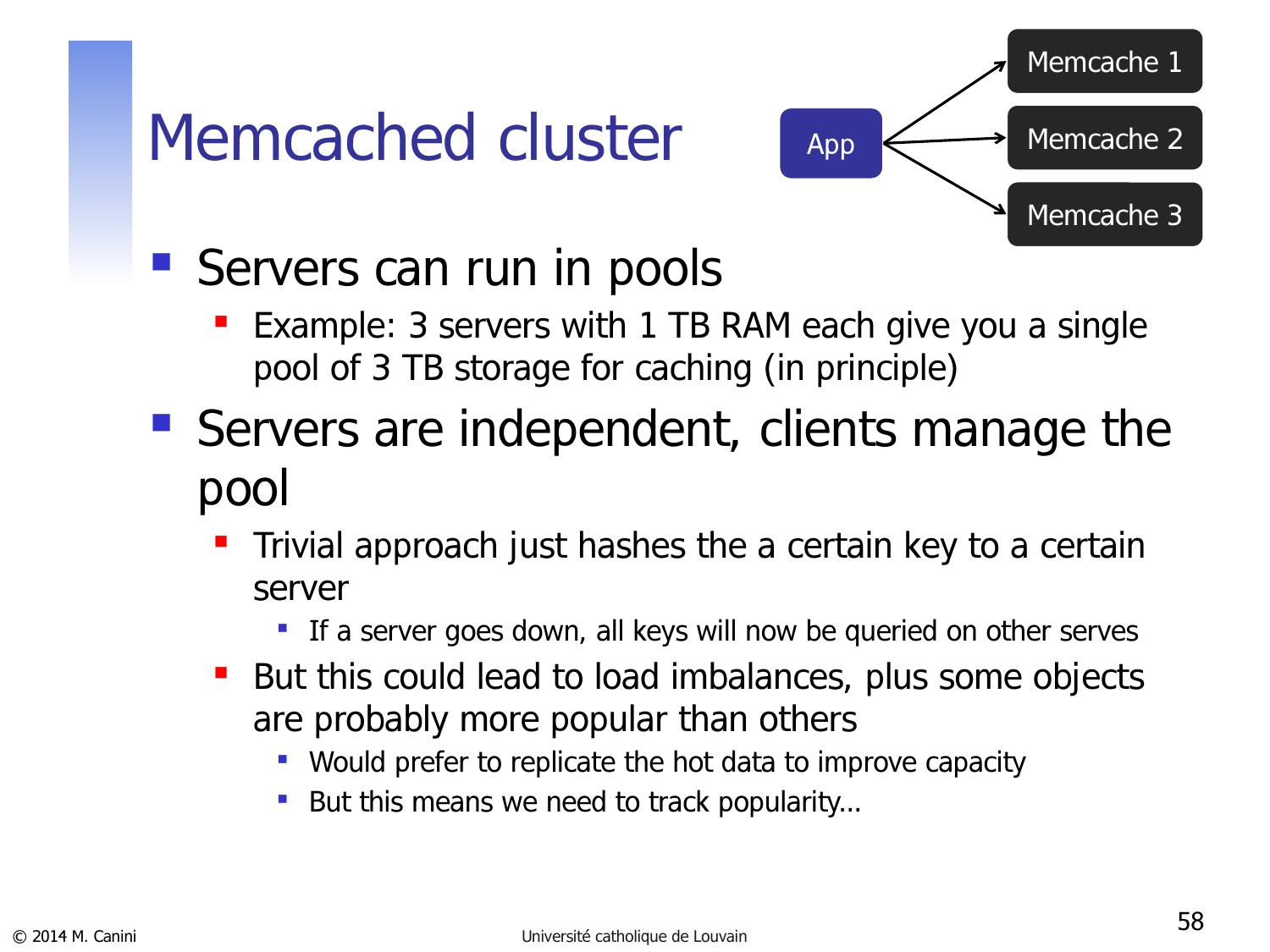

Memcache 1
# Memcached cluster
Memcache 2
App
Memcache 3
Servers can run in pools
Example: 3 servers with 1 TB RAM each give you a single pool of 3 TB storage for caching (in principle)
Servers are independent, clients manage the pool
Trivial approach just hashes the a certain key to a certain server
If a server goes down, all keys will now be queried on other serves
But this could lead to load imbalances, plus some objects are probably more popular than others
Would prefer to replicate the hot data to improve capacity
But this means we need to track popularity…
58
Université catholique de Louvain